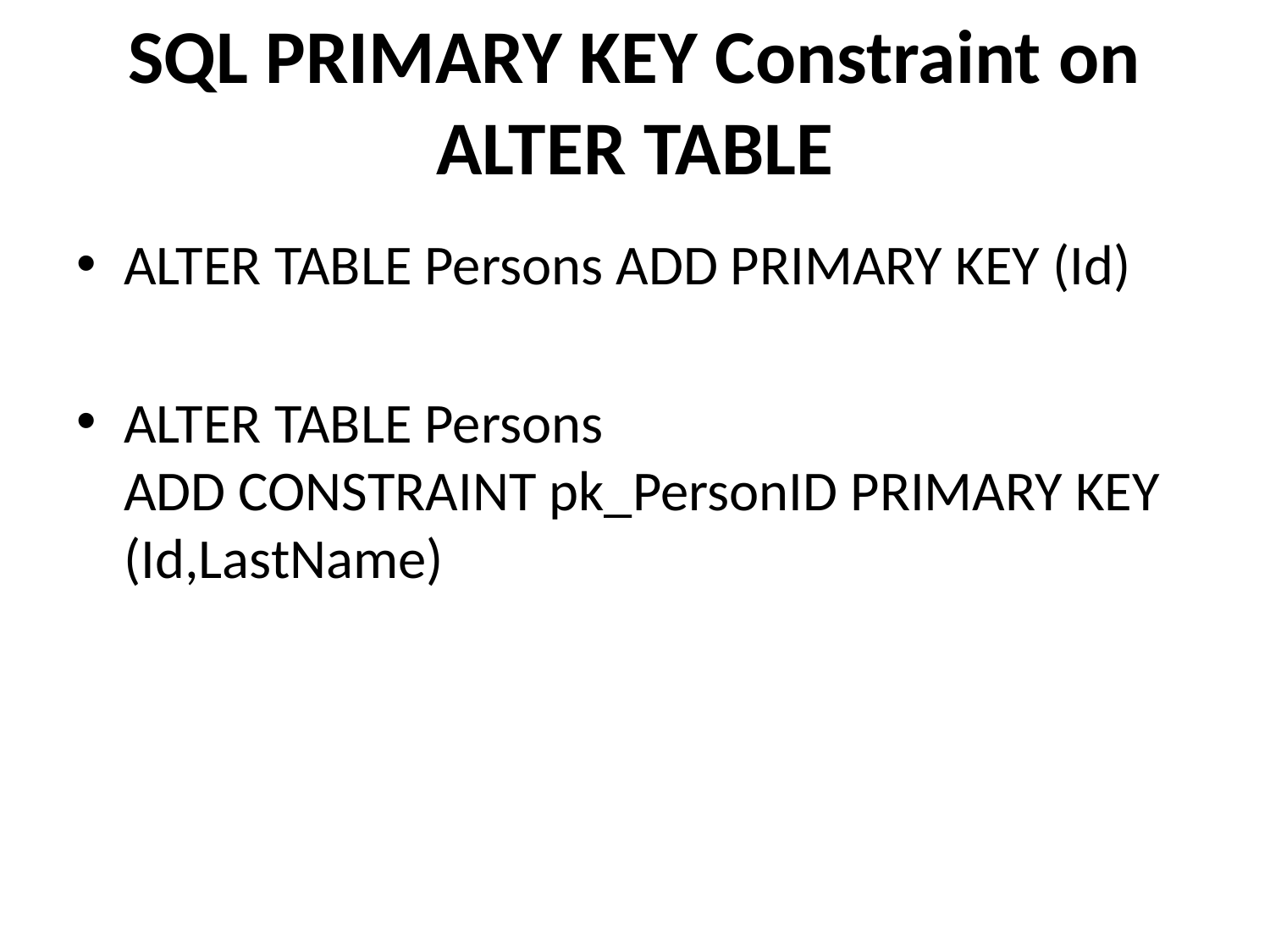

# SQL PRIMARY KEY Constraint on ALTER TABLE
ALTER TABLE Persons ADD PRIMARY KEY (Id)

ALTER TABLE Persons
ADD CONSTRAINT pk_PersonID PRIMARY KEY (Id,LastName)